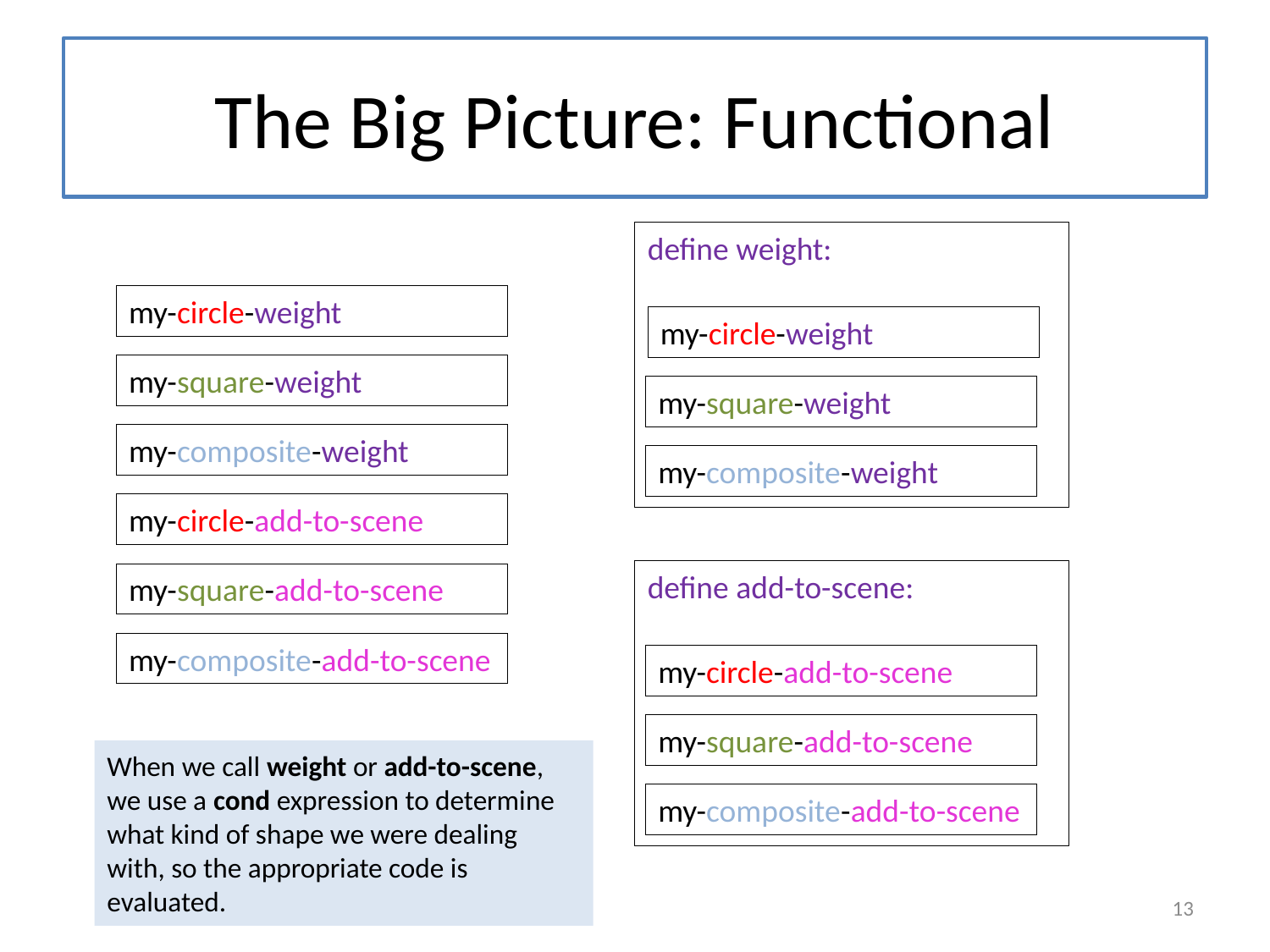

# The Big Picture: Functional

define weight:
my-circle-weight
my-circle-weight
my-square-weight
my-square-weight
my-composite-weight
my-composite-weight
my-circle-add-to-scene

define add-to-scene:
my-square-add-to-scene
my-composite-add-to-scene
my-circle-add-to-scene
my-square-add-to-scene
When we call weight or add-to-scene, we use a cond expression to determine what kind of shape we were dealing with, so the appropriate code is evaluated.
my-composite-add-to-scene
13